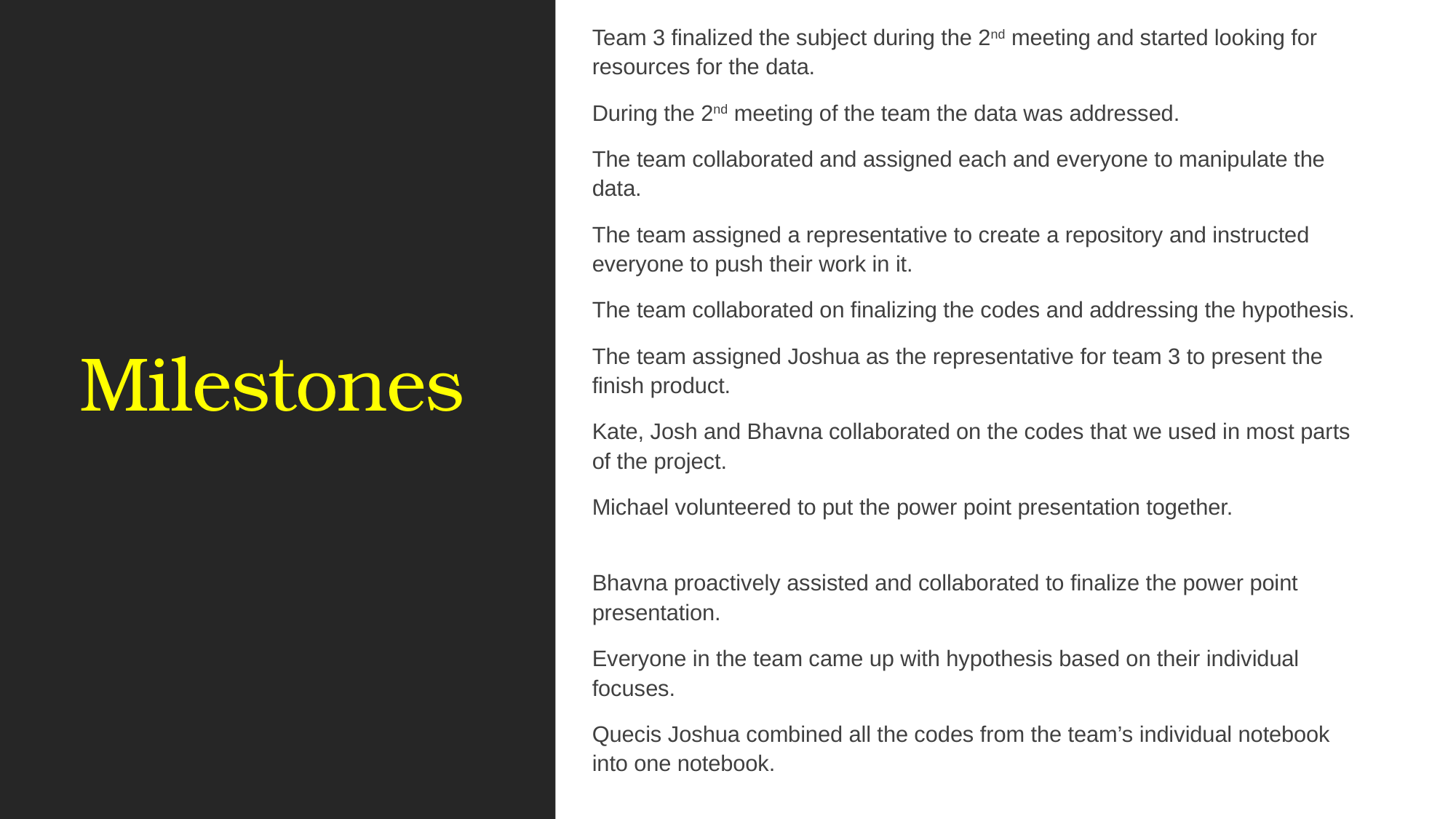

Team 3 finalized the subject during the 2nd meeting and started looking for resources for the data.
During the 2nd meeting of the team the data was addressed.
The team collaborated and assigned each and everyone to manipulate the data.
The team assigned a representative to create a repository and instructed everyone to push their work in it.
The team collaborated on finalizing the codes and addressing the hypothesis.
The team assigned Joshua as the representative for team 3 to present the finish product.
Kate, Josh and Bhavna collaborated on the codes that we used in most parts of the project.
Michael volunteered to put the power point presentation together.
Bhavna proactively assisted and collaborated to finalize the power point presentation.
Everyone in the team came up with hypothesis based on their individual focuses.
Quecis Joshua combined all the codes from the team’s individual notebook into one notebook.

# Milestones